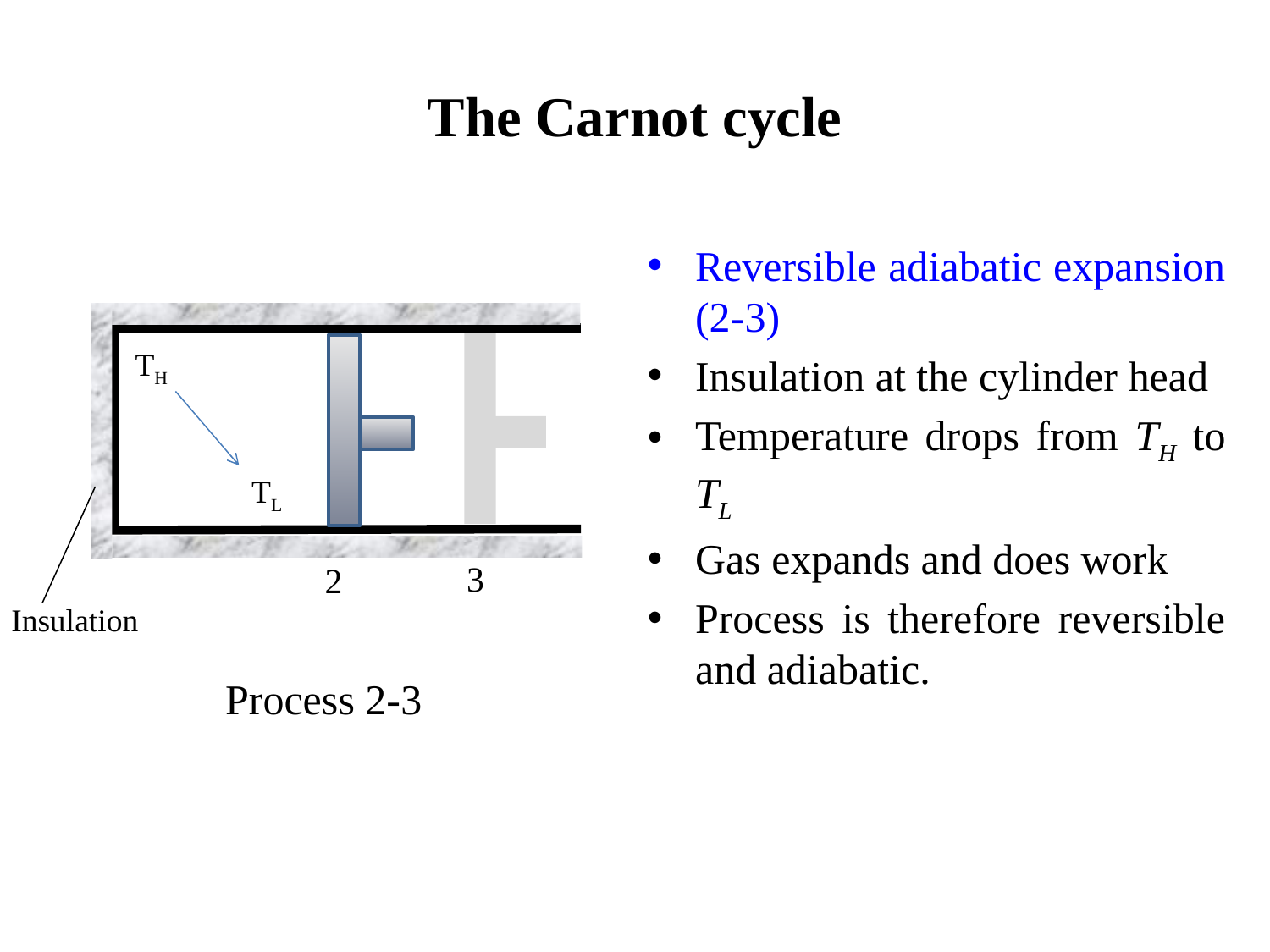

The Carnot cycle
Reversible adiabatic expansion (2-3)
Insulation at the cylinder head
Temperature drops from TH to TL
Gas expands and does work
Process is therefore reversible and adiabatic.

TH

TL

3
2
Insulation
Process 2-3